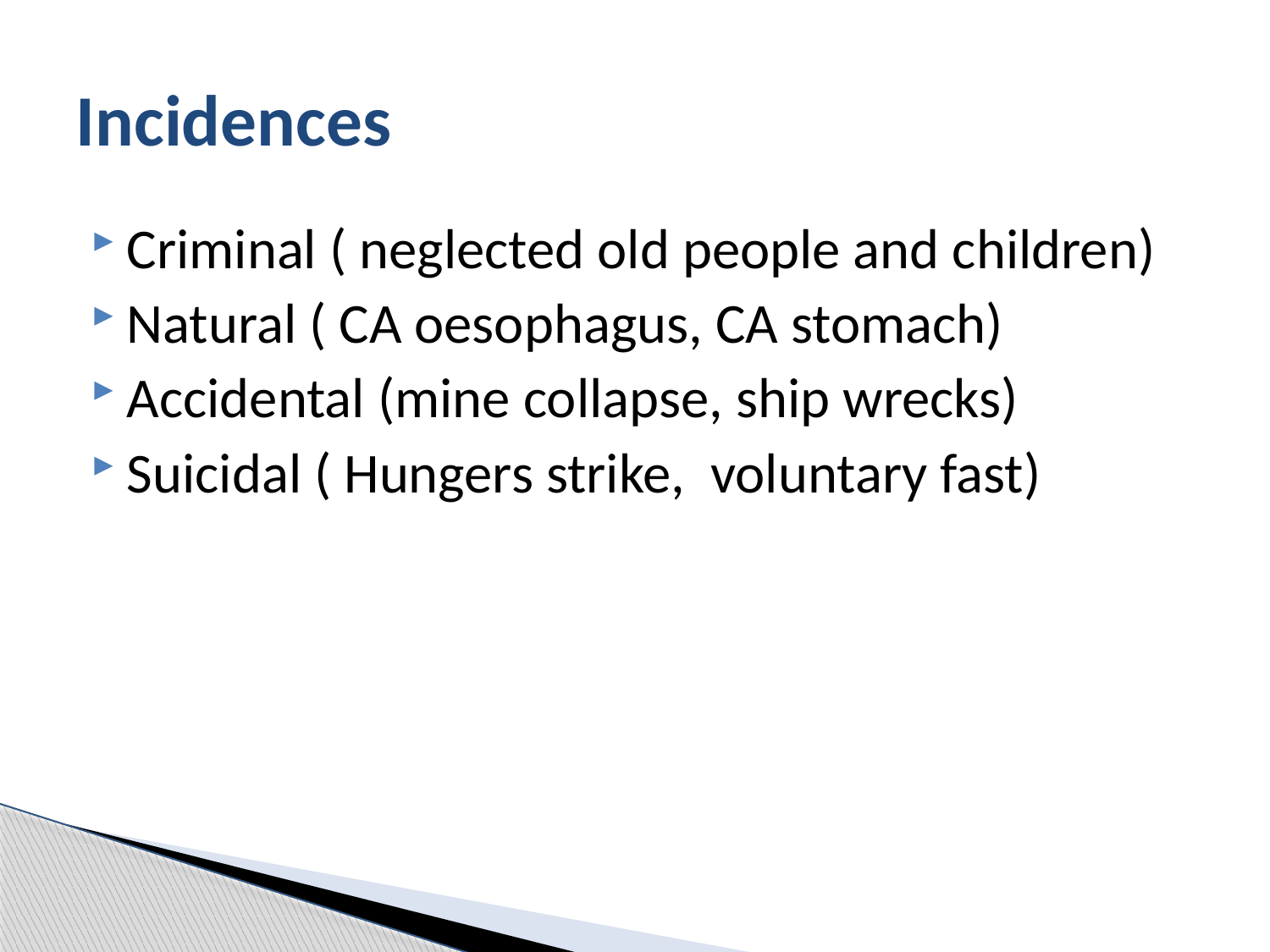

# Incidences
Criminal ( neglected old people and children)
Natural ( CA oesophagus, CA stomach)
Accidental (mine collapse, ship wrecks)
Suicidal ( Hungers strike,  voluntary fast)